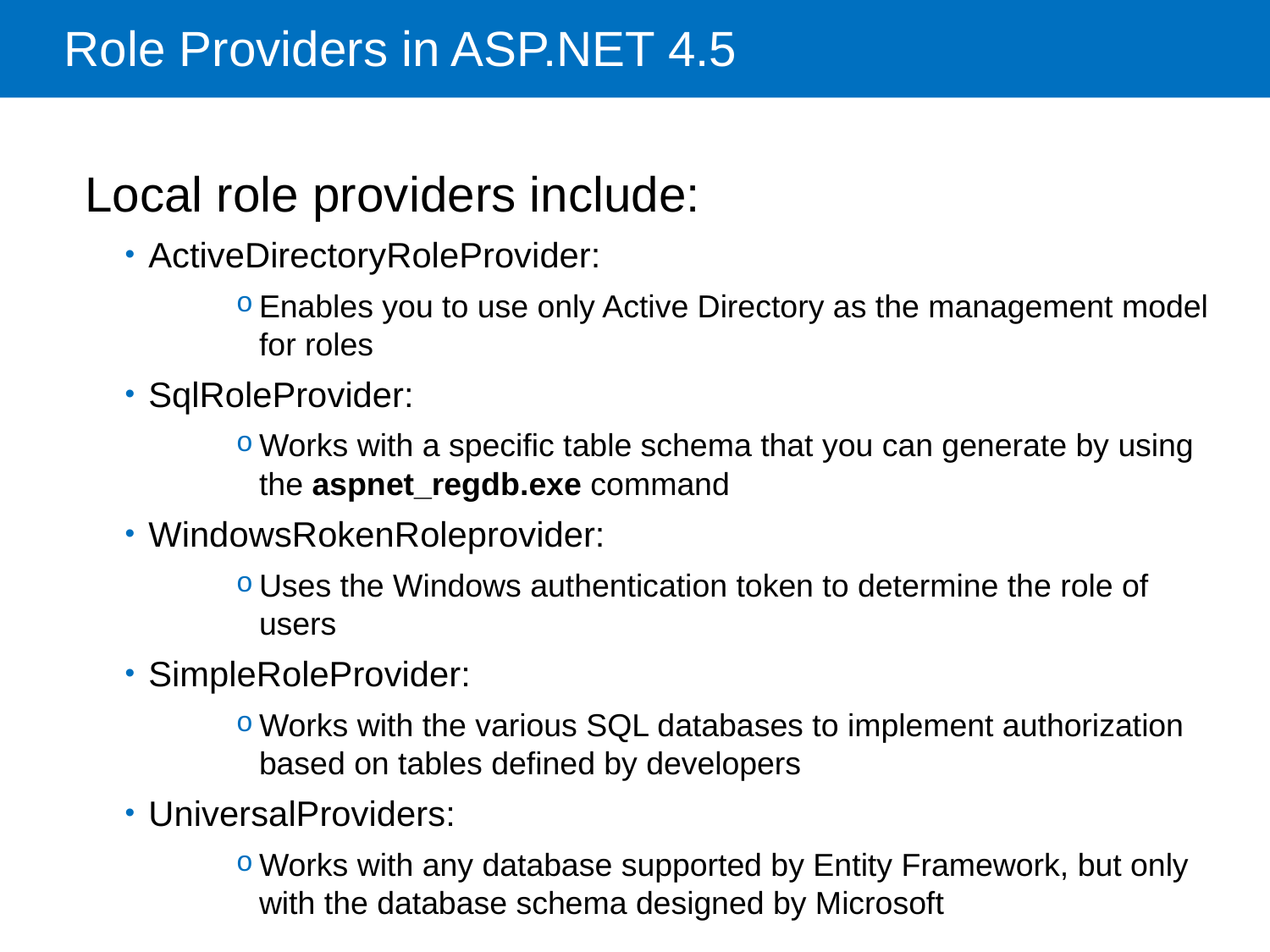

# Role Providers in ASP.NET 4.5
Local role providers include:
ActiveDirectoryRoleProvider:
Enables you to use only Active Directory as the management model for roles
SqlRoleProvider:
Works with a specific table schema that you can generate by using the aspnet_regdb.exe command
WindowsRokenRoleprovider:
Uses the Windows authentication token to determine the role of users
SimpleRoleProvider:
Works with the various SQL databases to implement authorization based on tables defined by developers
UniversalProviders:
Works with any database supported by Entity Framework, but only with the database schema designed by Microsoft